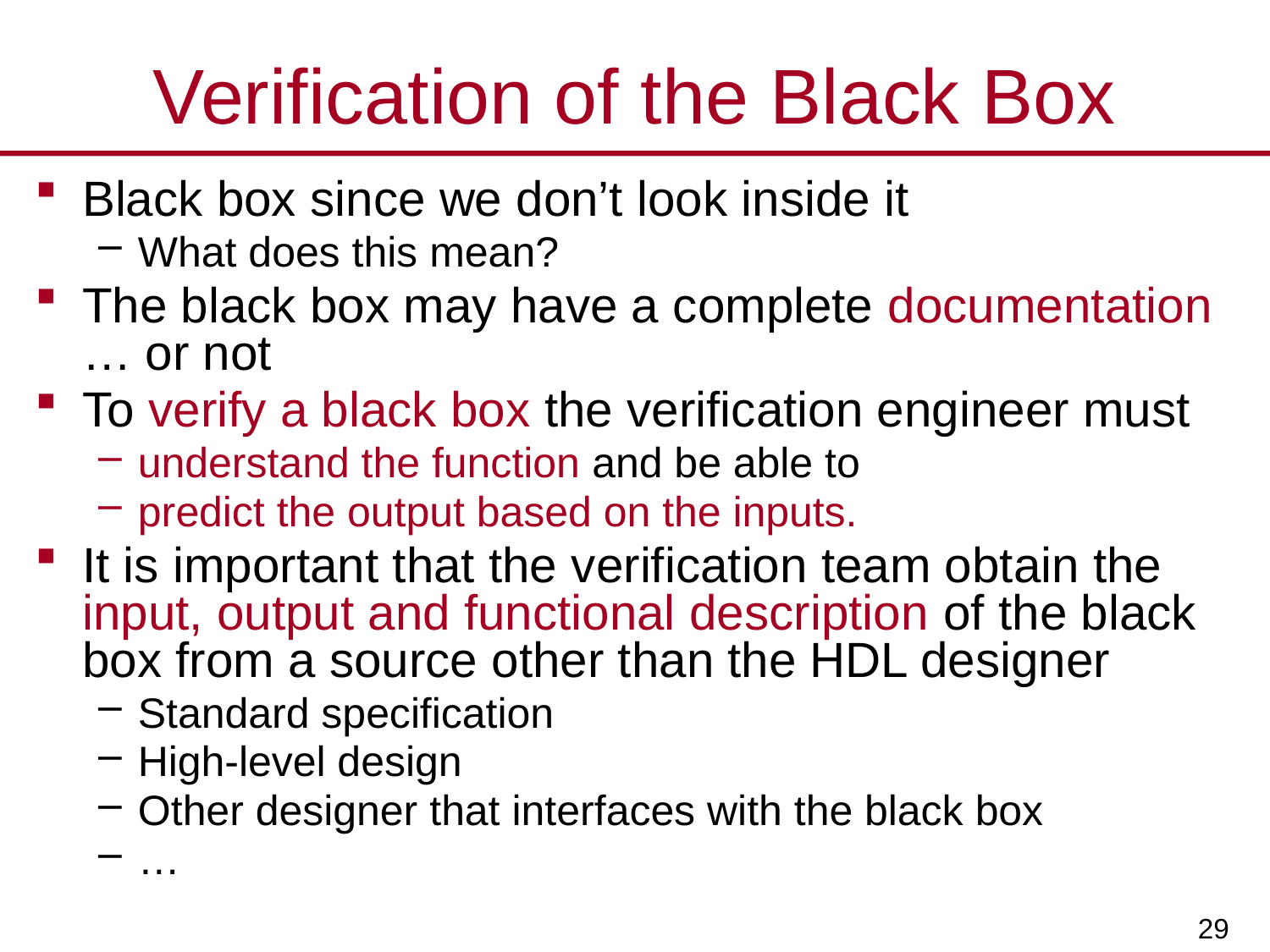

# Verification of the Black Box
Black box since we don’t look inside it
What does this mean?
The black box may have a complete documentation … or not
To verify a black box the verification engineer must
understand the function and be able to
predict the output based on the inputs.
It is important that the verification team obtain the input, output and functional description of the black box from a source other than the HDL designer
Standard specification
High-level design
Other designer that interfaces with the black box
…